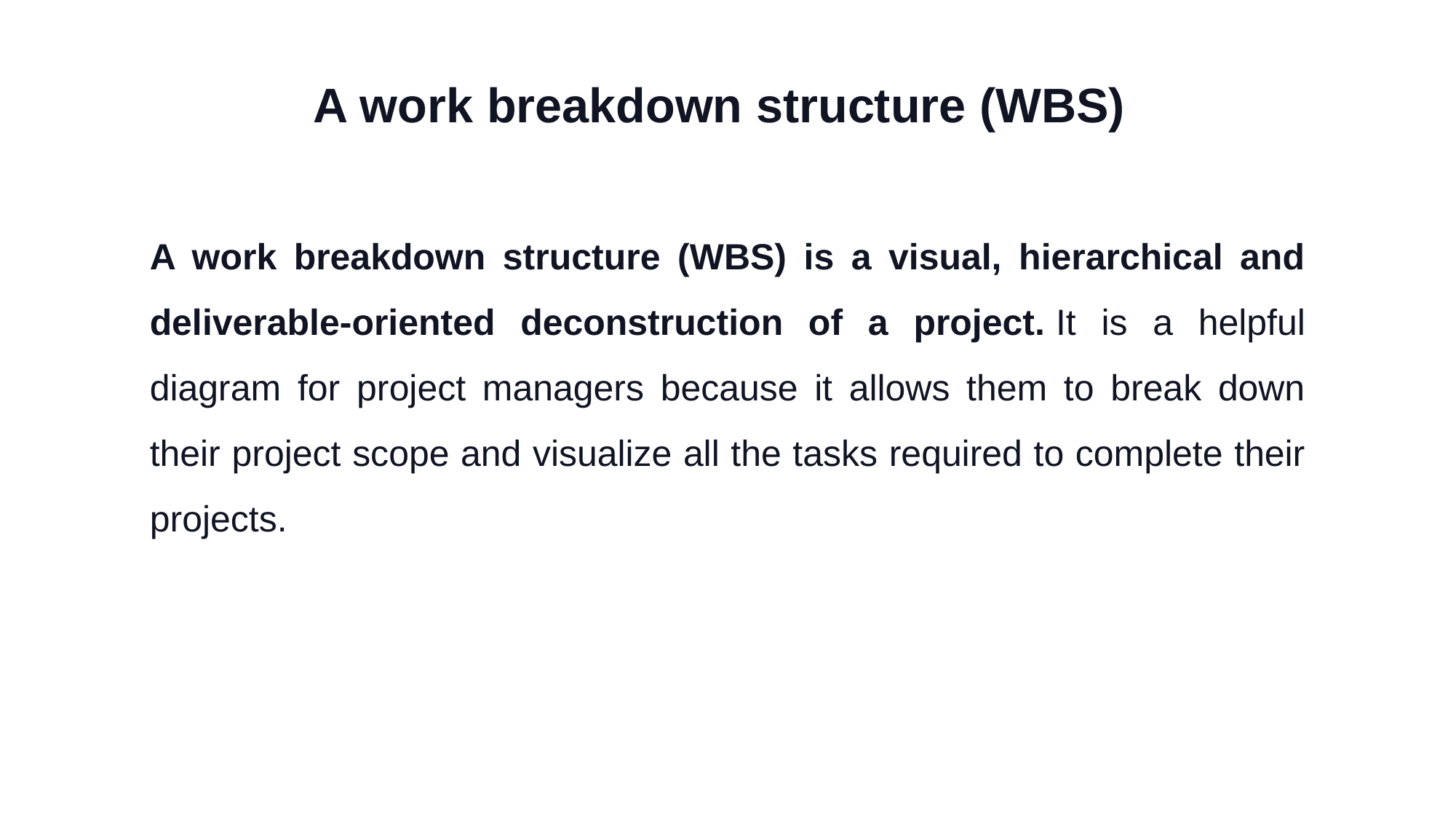

A work breakdown structure (WBS)
A work breakdown structure (WBS) is a visual, hierarchical and deliverable-oriented deconstruction of a project. It is a helpful diagram for project managers because it allows them to break down their project scope and visualize all the tasks required to complete their projects.